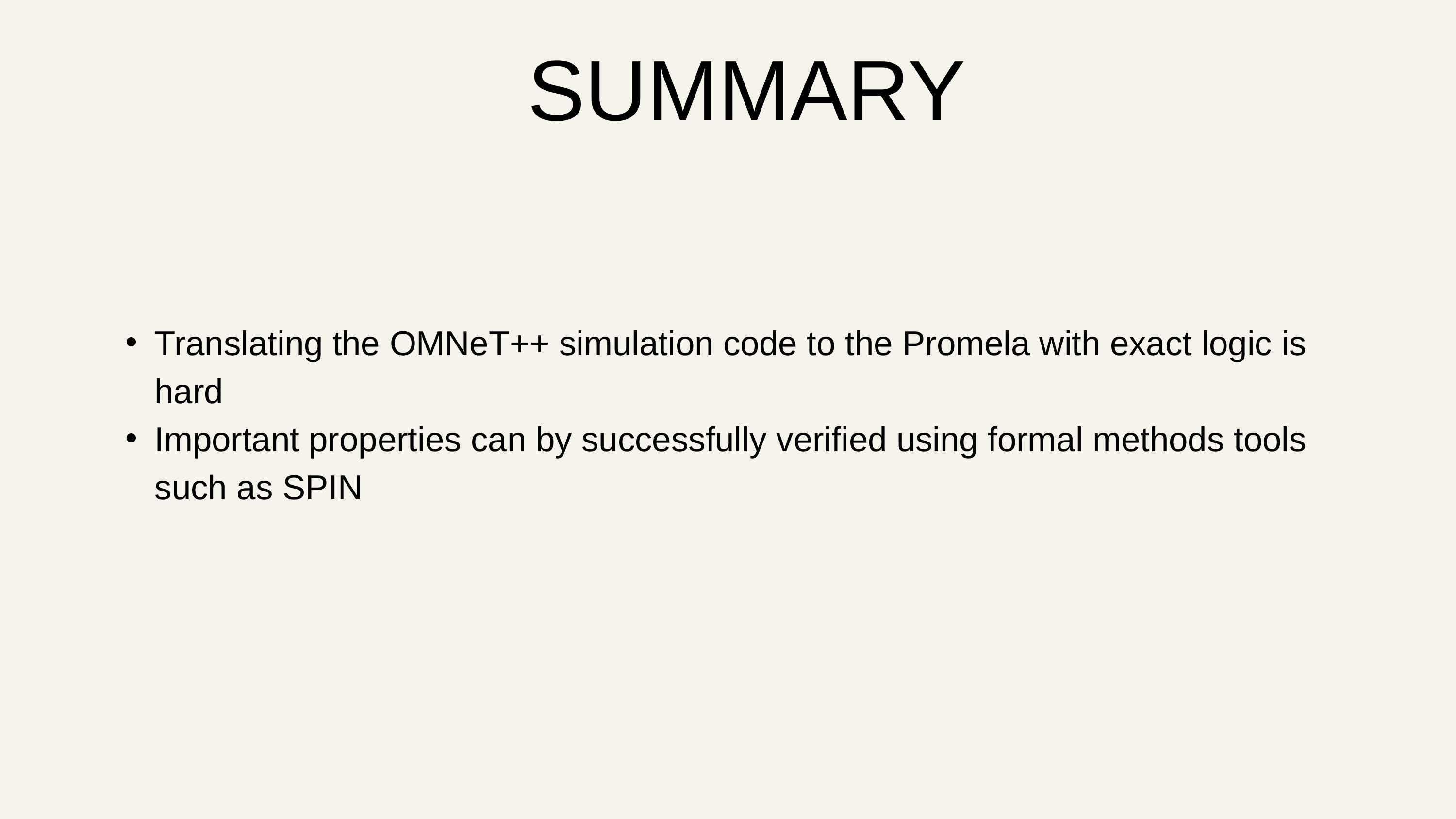

SUMMARY
Translating the OMNeT++ simulation code to the Promela with exact logic is hard
Important properties can by successfully verified using formal methods tools such as SPIN